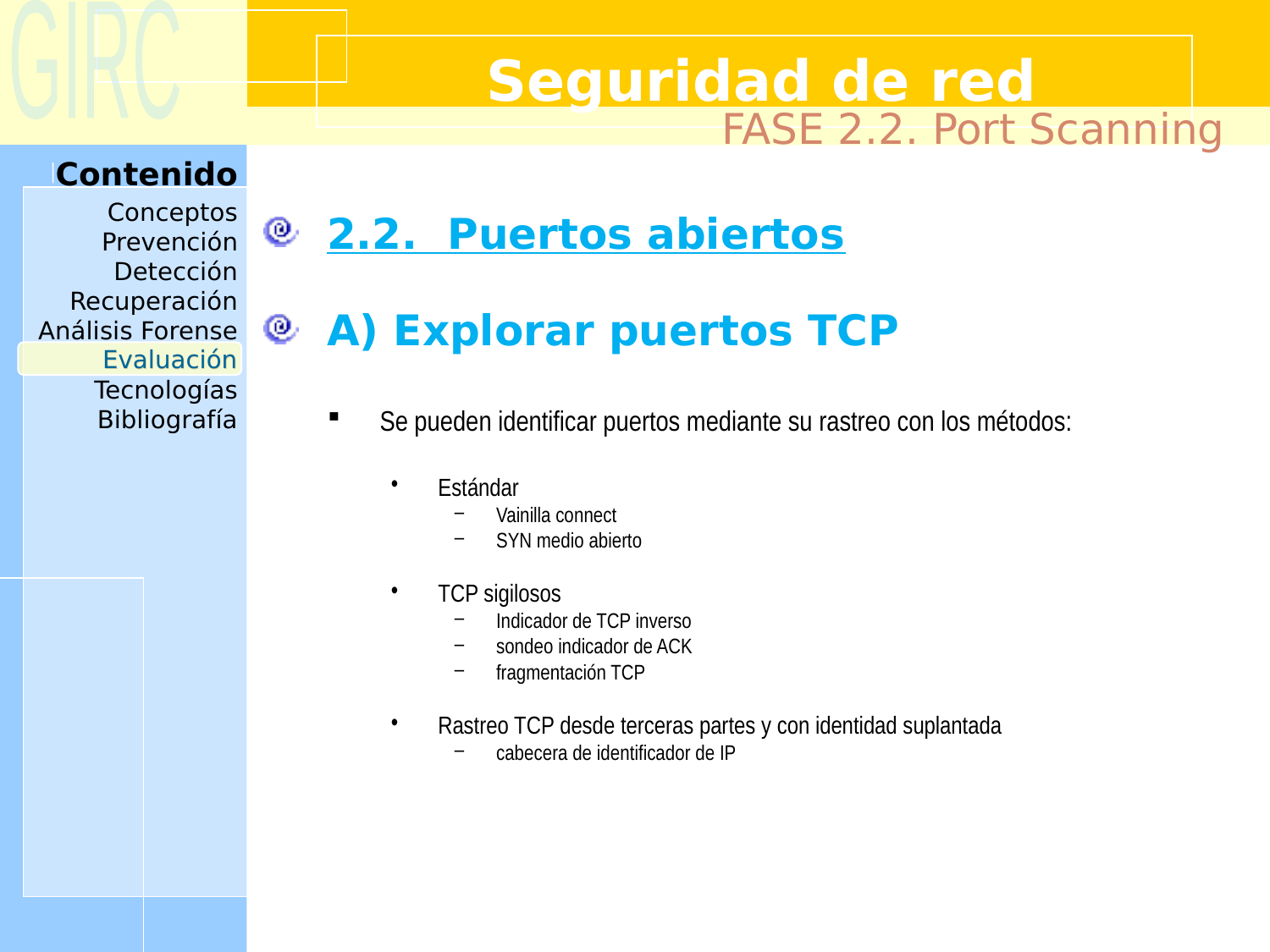

Seguridad de red
FASE 2.2. Port Scanning

2.2.  Puertos abiertos

A) Explorar puertos TCP

Se pueden identificar puertos mediante su rastreo con los métodos:

Estándar
Vainilla connect
SYN medio abierto

TCP sigilosos
Indicador de TCP inverso
sondeo indicador de ACK
fragmentación TCP

Rastreo TCP desde terceras partes y con identidad suplantada
cabecera de identificador de IP
Evaluación